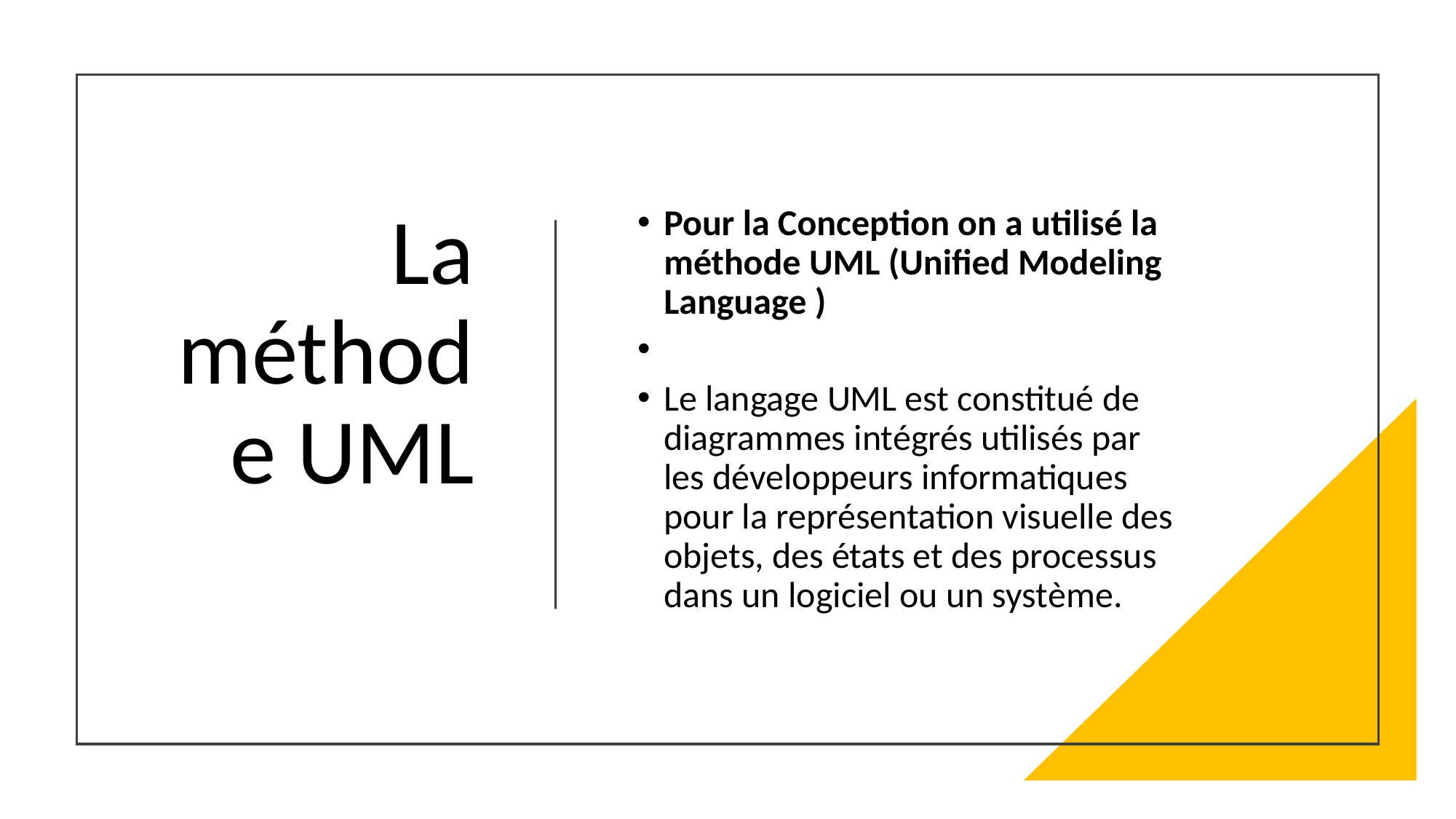

# La méthode UML
Pour la Conception on a utilisé la méthode UML (Unified Modeling Language )

Le langage UML est constitué de diagrammes intégrés utilisés par les développeurs informatiques pour la représentation visuelle des objets, des états et des processus dans un logiciel ou un système.